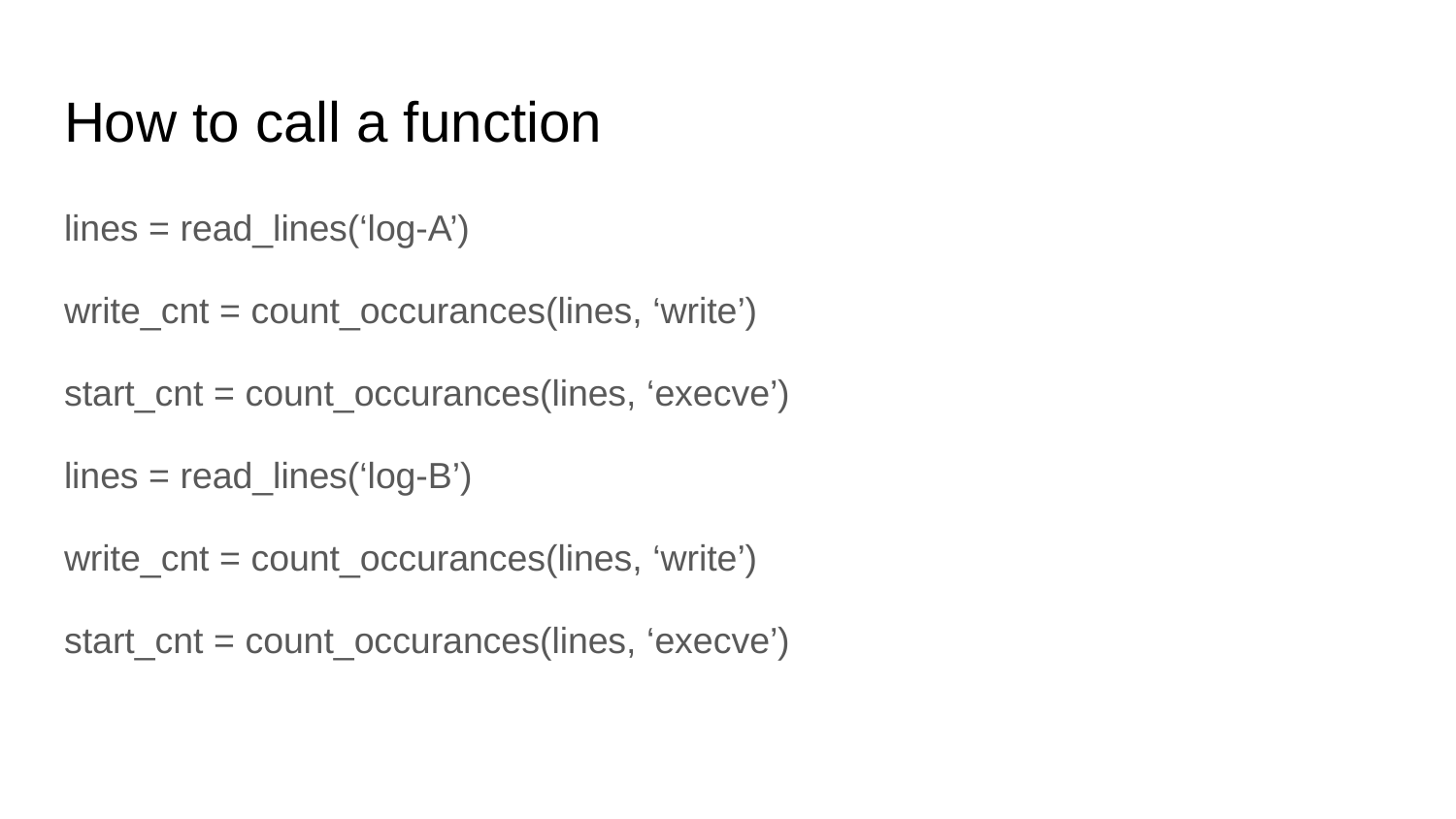

# How to call a function
lines = read_lines(‘log-A’)
write_cnt = count_occurances(lines, ‘write’)
start_cnt = count_occurances(lines, ‘execve’)
lines = read_lines(‘log-B’)
write_cnt = count_occurances(lines, ‘write’)
start_cnt = count_occurances(lines, ‘execve’)